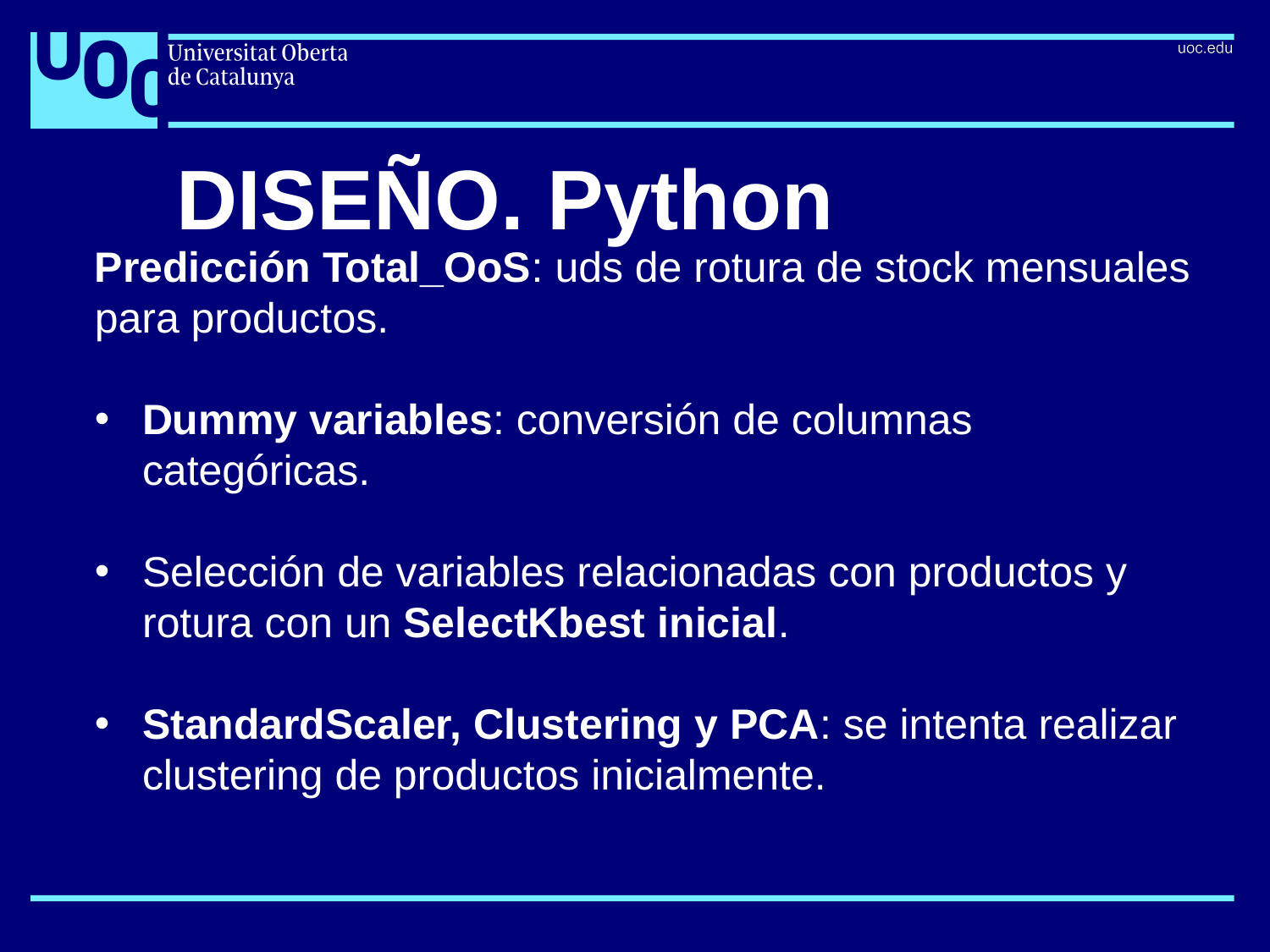

# DISEÑO. Python
Predicción Total_OoS: uds de rotura de stock mensuales para productos.

Dummy variables: conversión de columnas categóricas.

Selección de variables relacionadas con productos y rotura con un SelectKbest inicial.

StandardScaler, Clustering y PCA: se intenta realizar clustering de productos inicialmente.